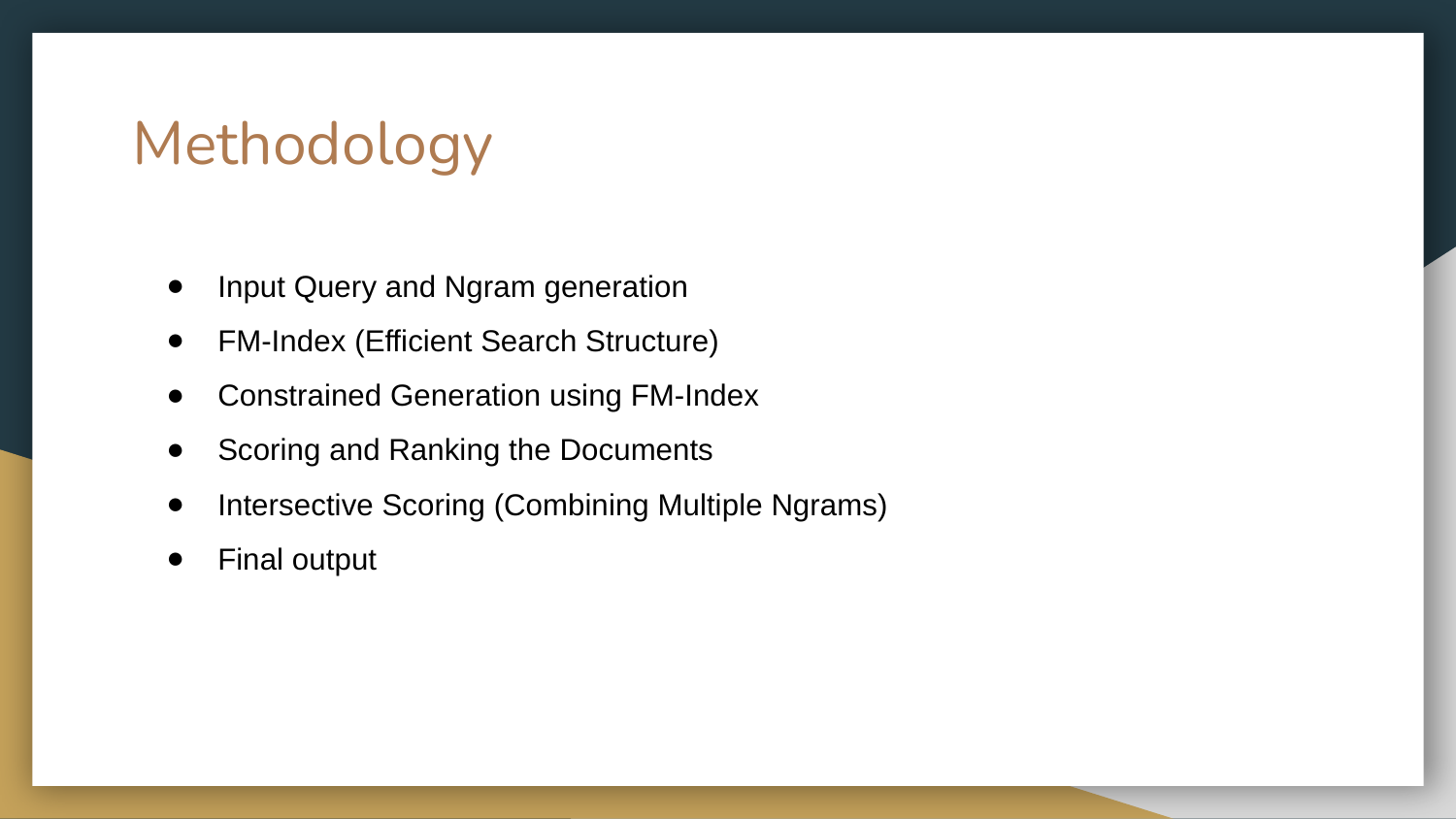

# Methodology
Input Query and Ngram generation
FM-Index (Efficient Search Structure)
Constrained Generation using FM-Index
Scoring and Ranking the Documents
Intersective Scoring (Combining Multiple Ngrams)
Final output